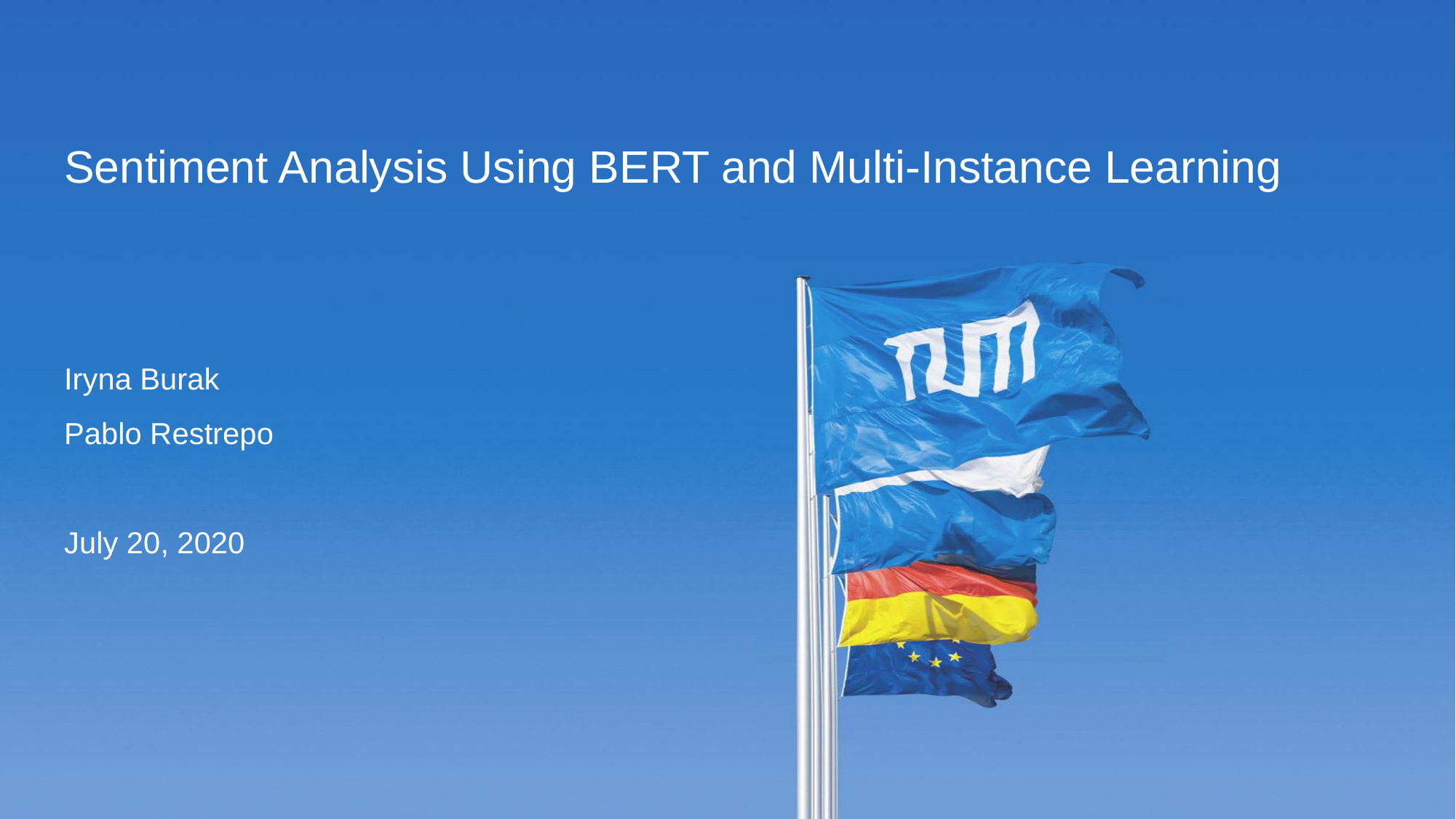

# Sentiment Analysis Using BERT and Multi-Instance Learning
Iryna Burak
Pablo Restrepo

July 20, 2020